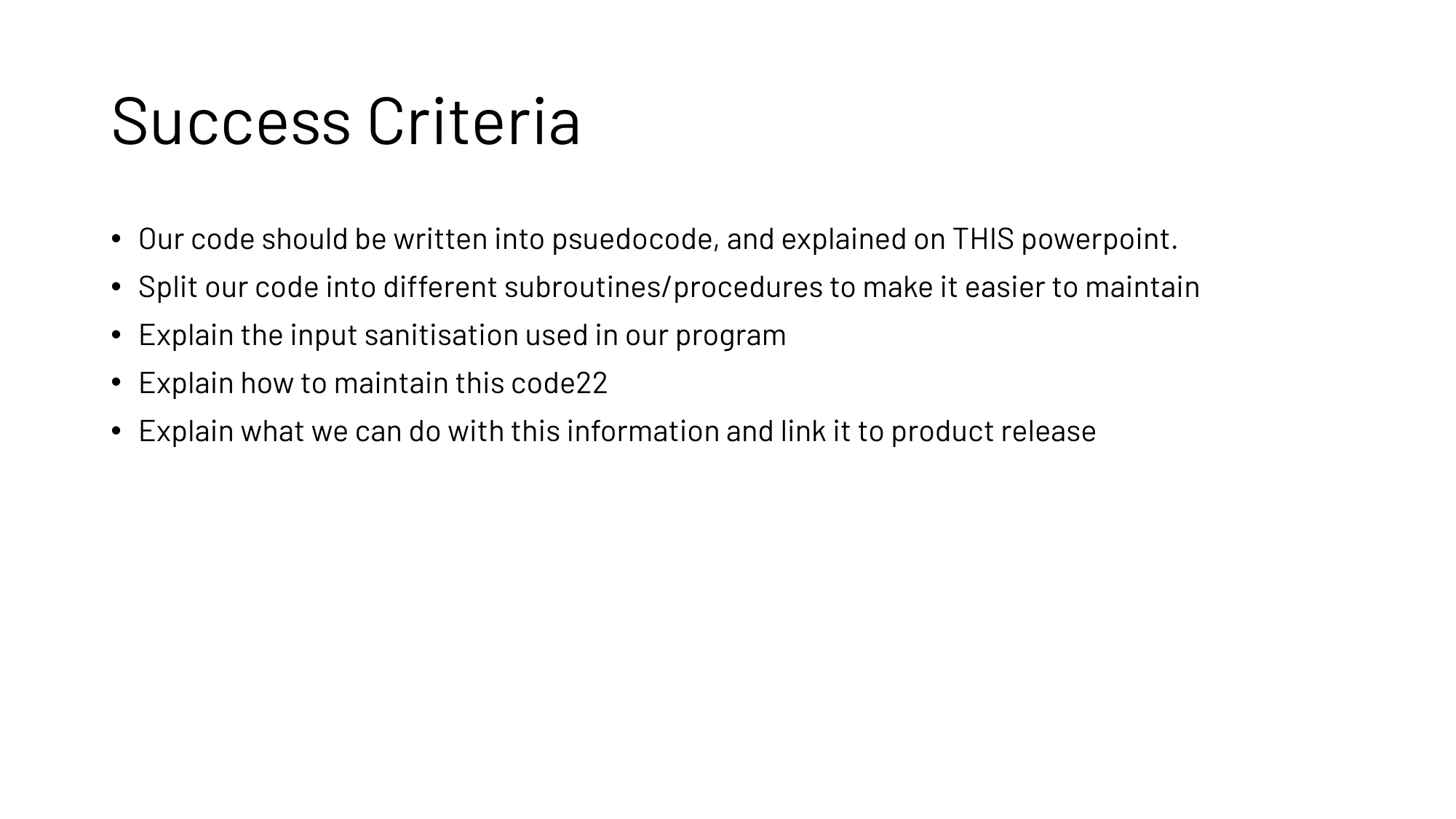

# Success Criteria
Our code should be written into psuedocode, and explained on THIS powerpoint.
Split our code into different subroutines/procedures to make it easier to maintain
Explain the input sanitisation used in our program
Explain how to maintain this code22
Explain what we can do with this information and link it to product release